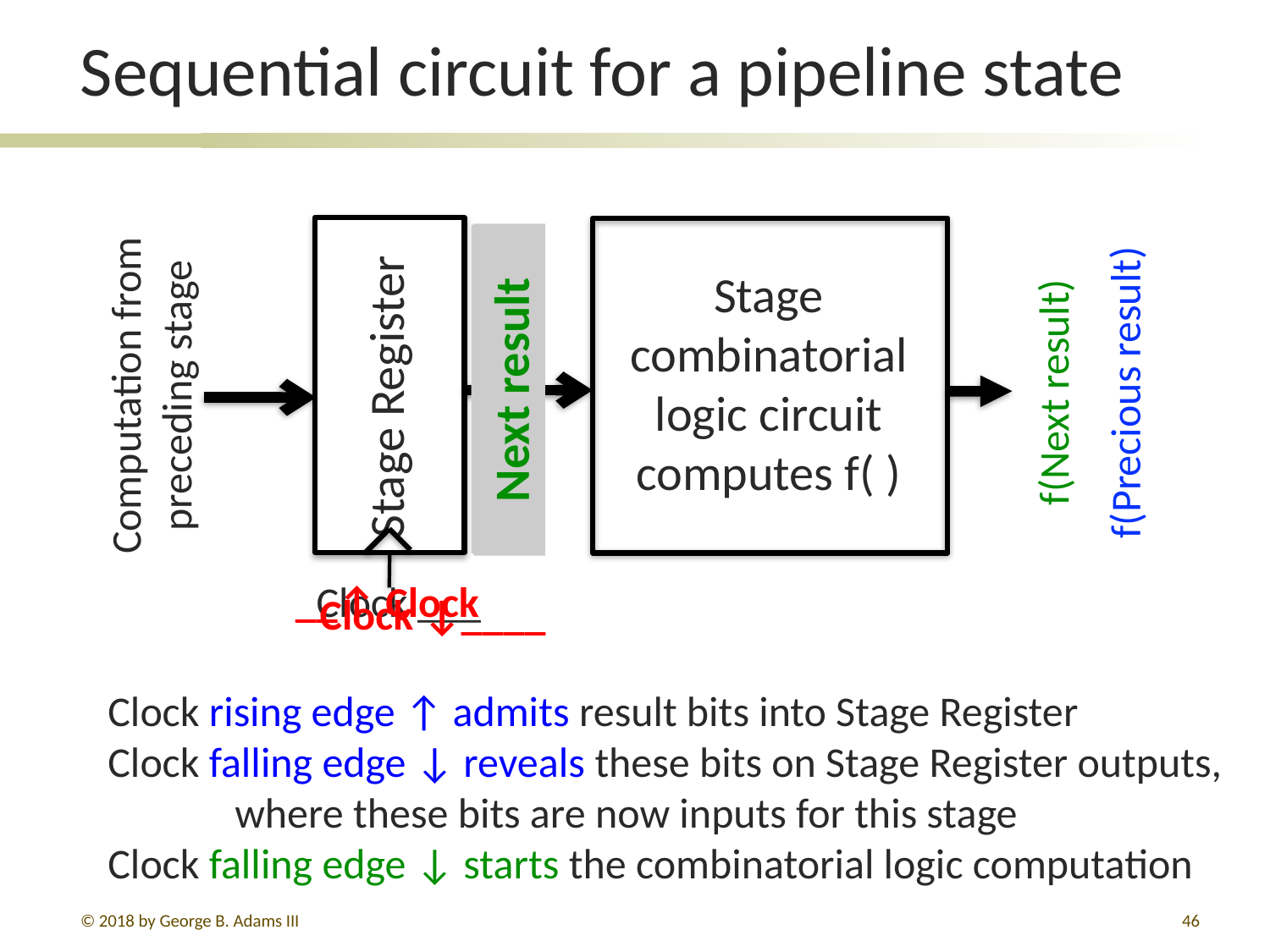

# Sequential circuit for a pipeline state

Stage
combinatorial logic circuit computes f( )
Computation from preceding stage
Stage Register
Previous result
Next result
f(Next result)
f(Precious result)
__↑ Clock
Clock ___
Clock ↓____
Clock rising edge ↑ admits result bits into Stage Register
Clock falling edge ↓ reveals these bits on Stage Register outputs,
	where these bits are now inputs for this stage
Clock falling edge ↓ starts the combinatorial logic computation
© 2018 by George B. Adams III
46